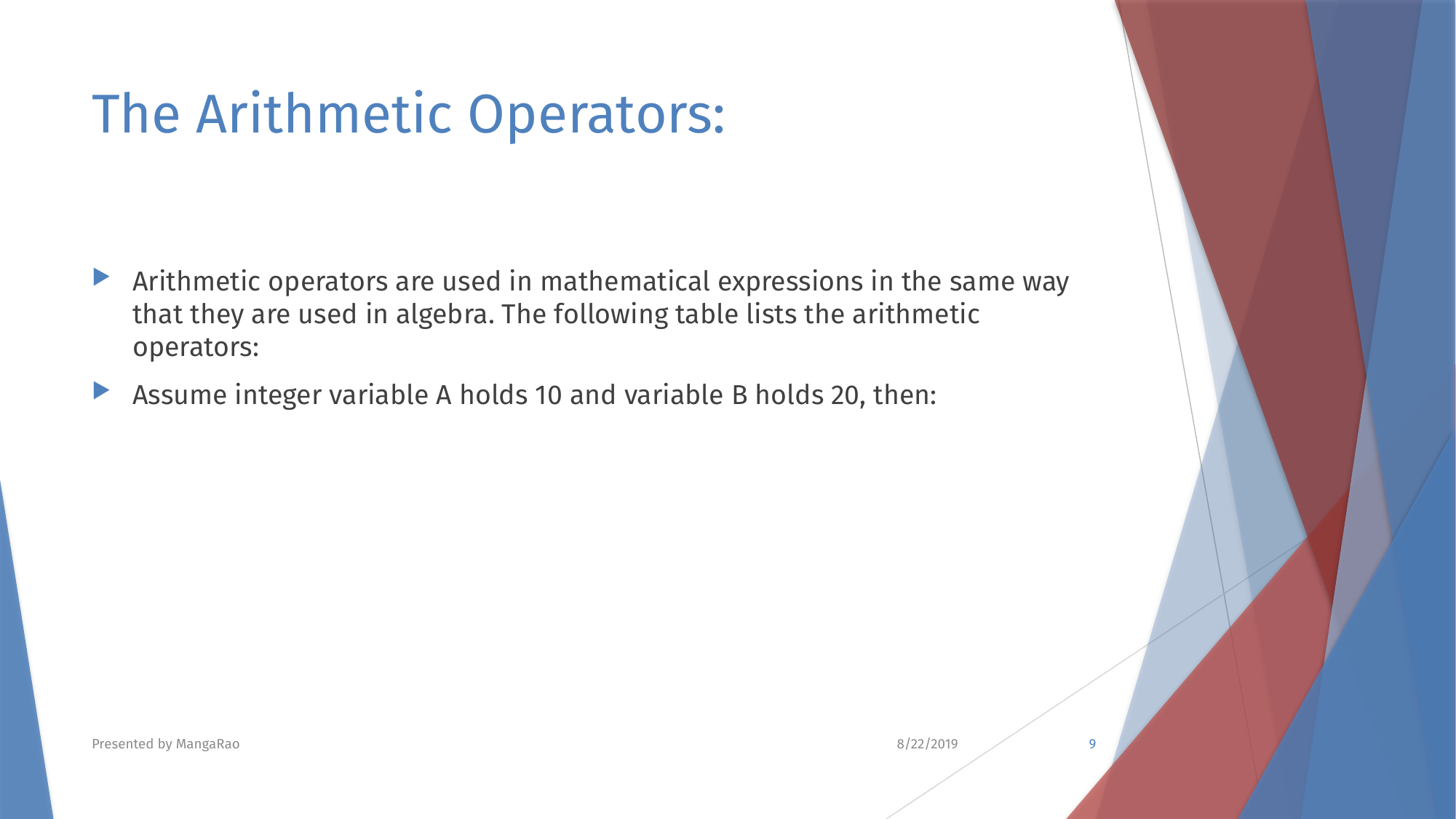

# The Arithmetic Operators:
Arithmetic operators are used in mathematical expressions in the same way that they are used in algebra. The following table lists the arithmetic operators:
Assume integer variable A holds 10 and variable B holds 20, then:

Presented by MangaRao
8/22/2019
9